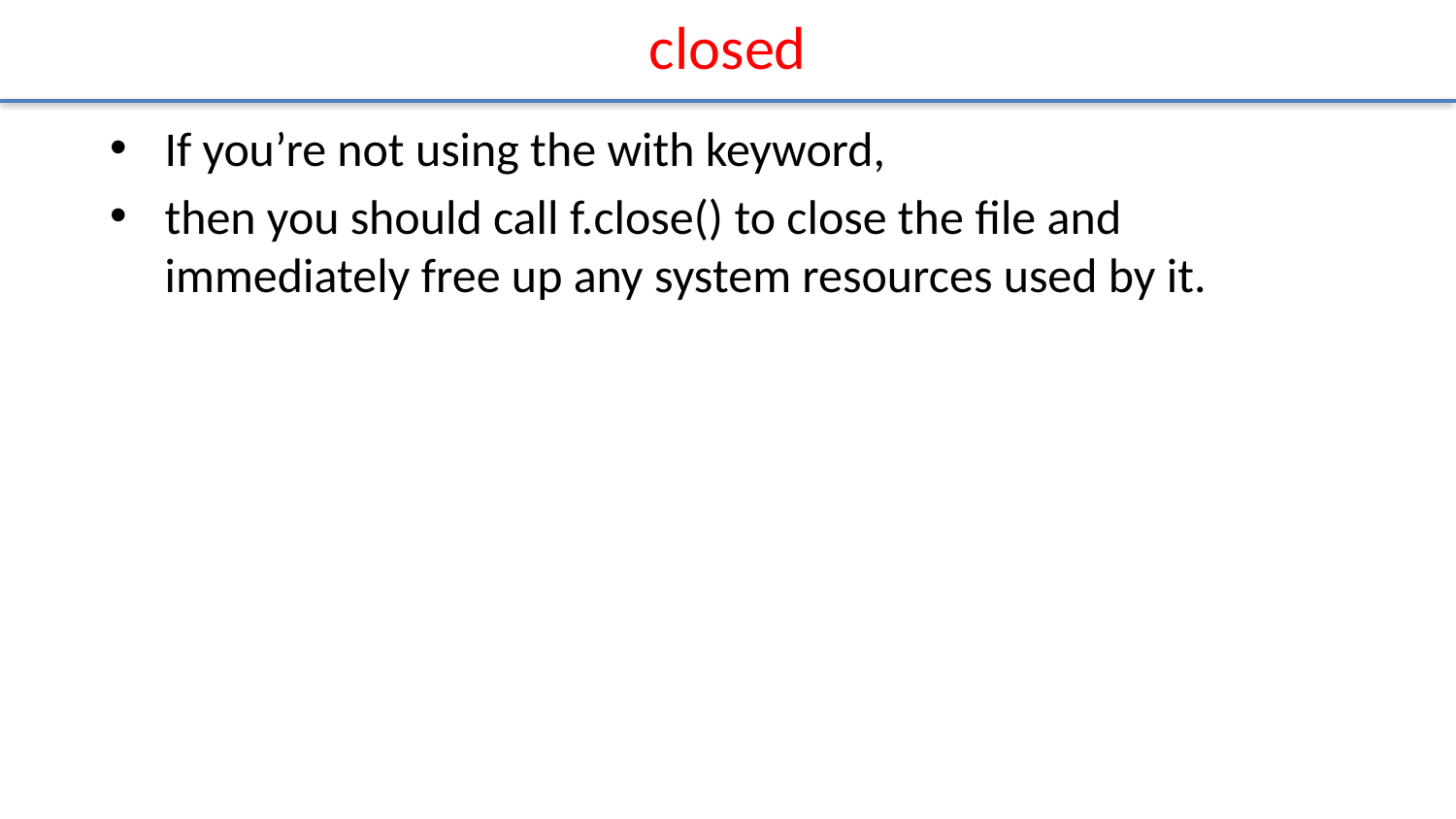

# closed
If you’re not using the with keyword,
then you should call f.close() to close the file and immediately free up any system resources used by it.